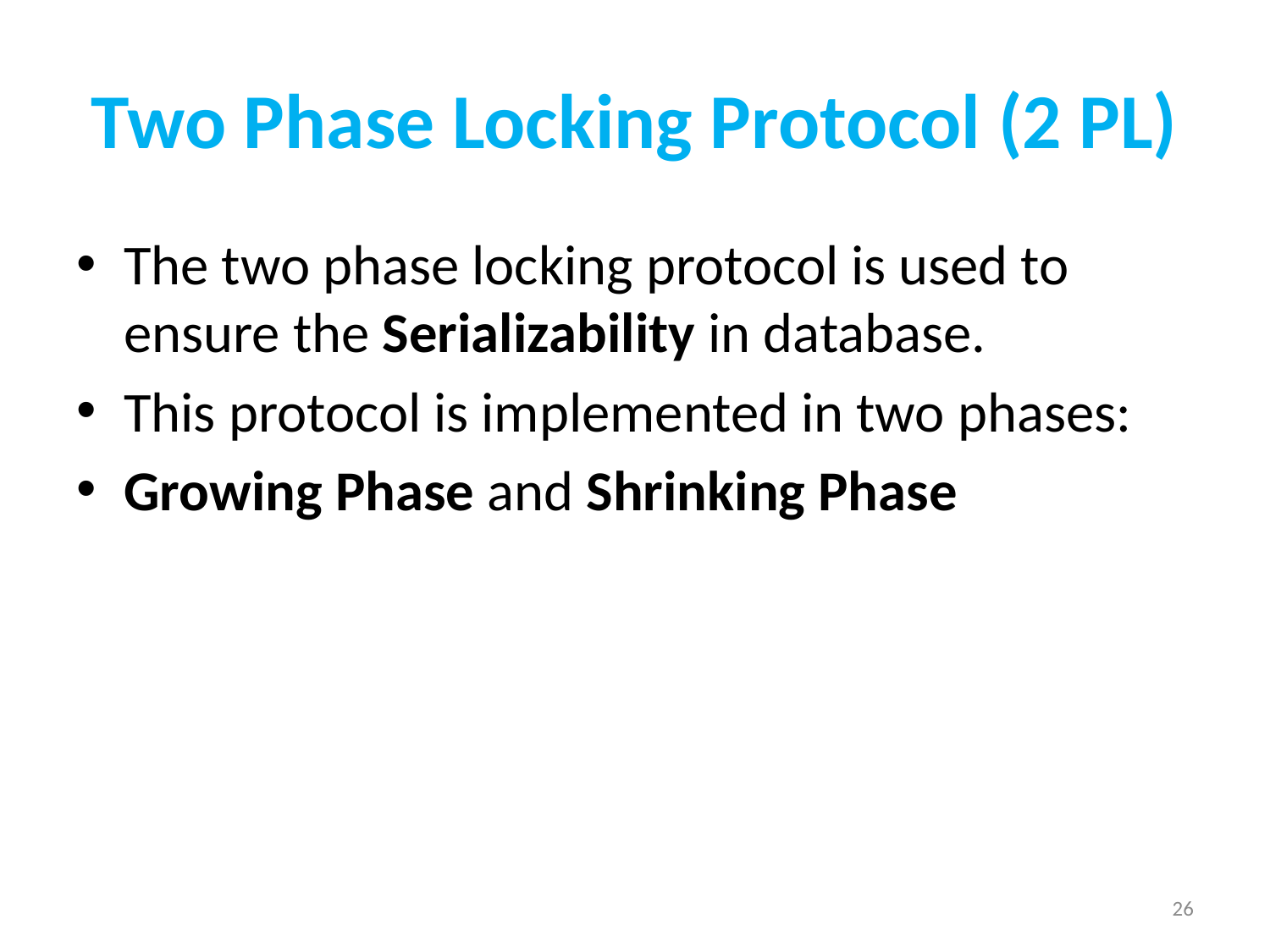

# Two Phase Locking Protocol (2 PL)
The two phase locking protocol is used to ensure the Serializability in database.
This protocol is implemented in two phases:
Growing Phase and Shrinking Phase
26